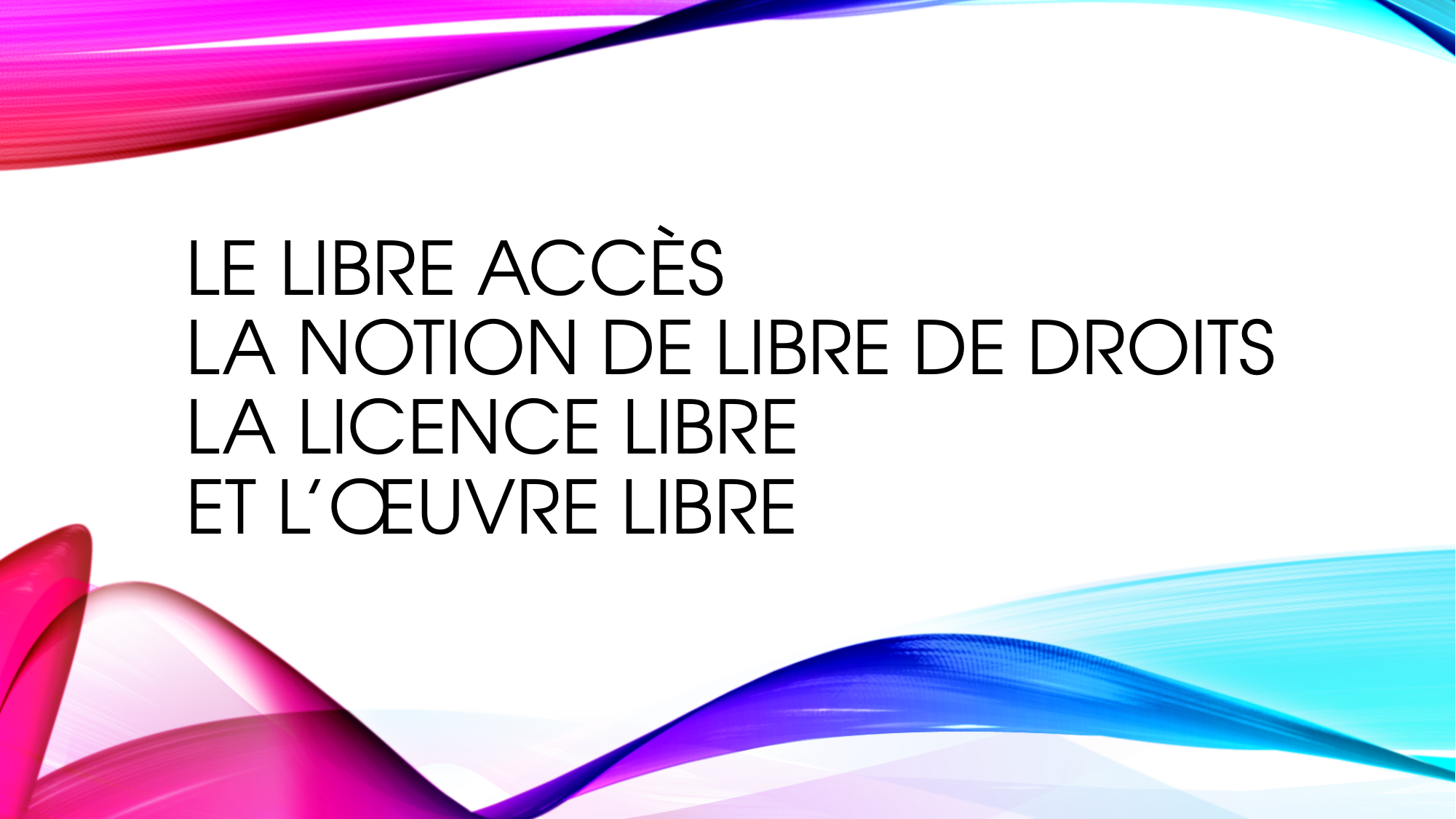

# Le libre accès la notion de libre de droits la licence libre et l’œuvre libre